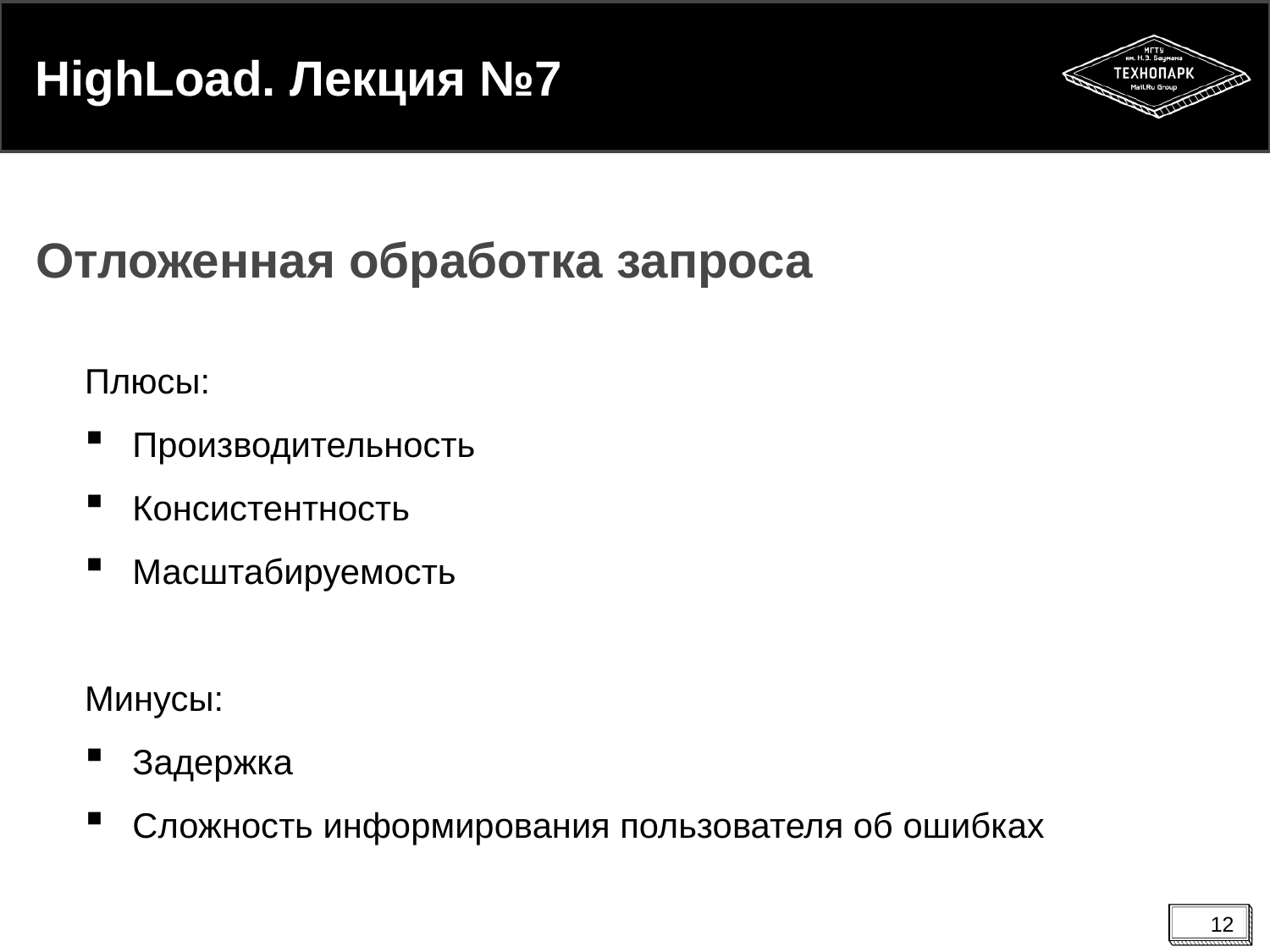

# HighLoad. Лекция №7
Отложенная обработка запроса
Плюсы:
Производительность
Консистентность
Масштабируемость

Минусы:
Задержка
Сложность информирования пользователя об ошибках
12